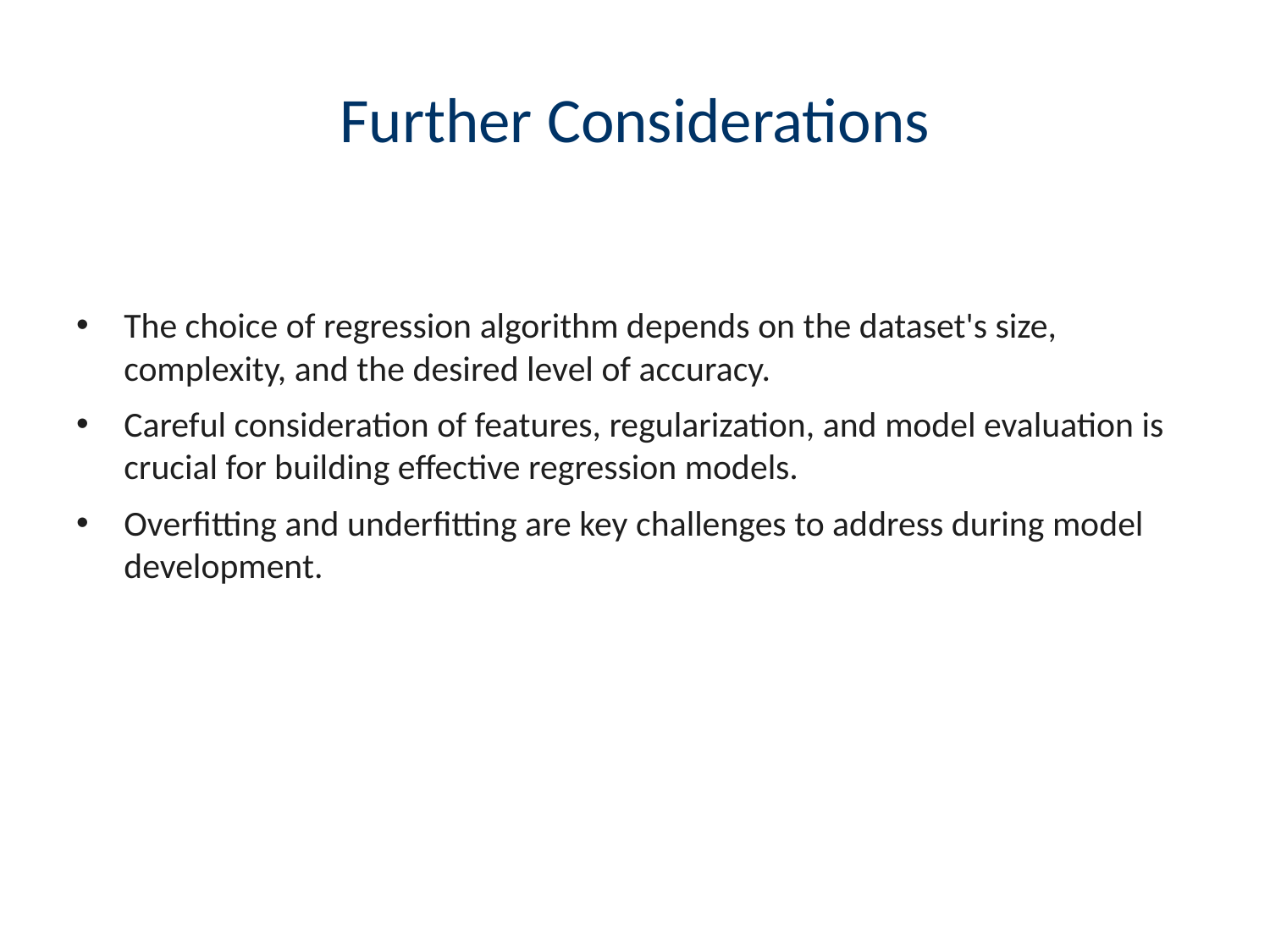

# Further Considerations

The choice of regression algorithm depends on the dataset's size, complexity, and the desired level of accuracy.
Careful consideration of features, regularization, and model evaluation is crucial for building effective regression models.
Overfitting and underfitting are key challenges to address during model development.